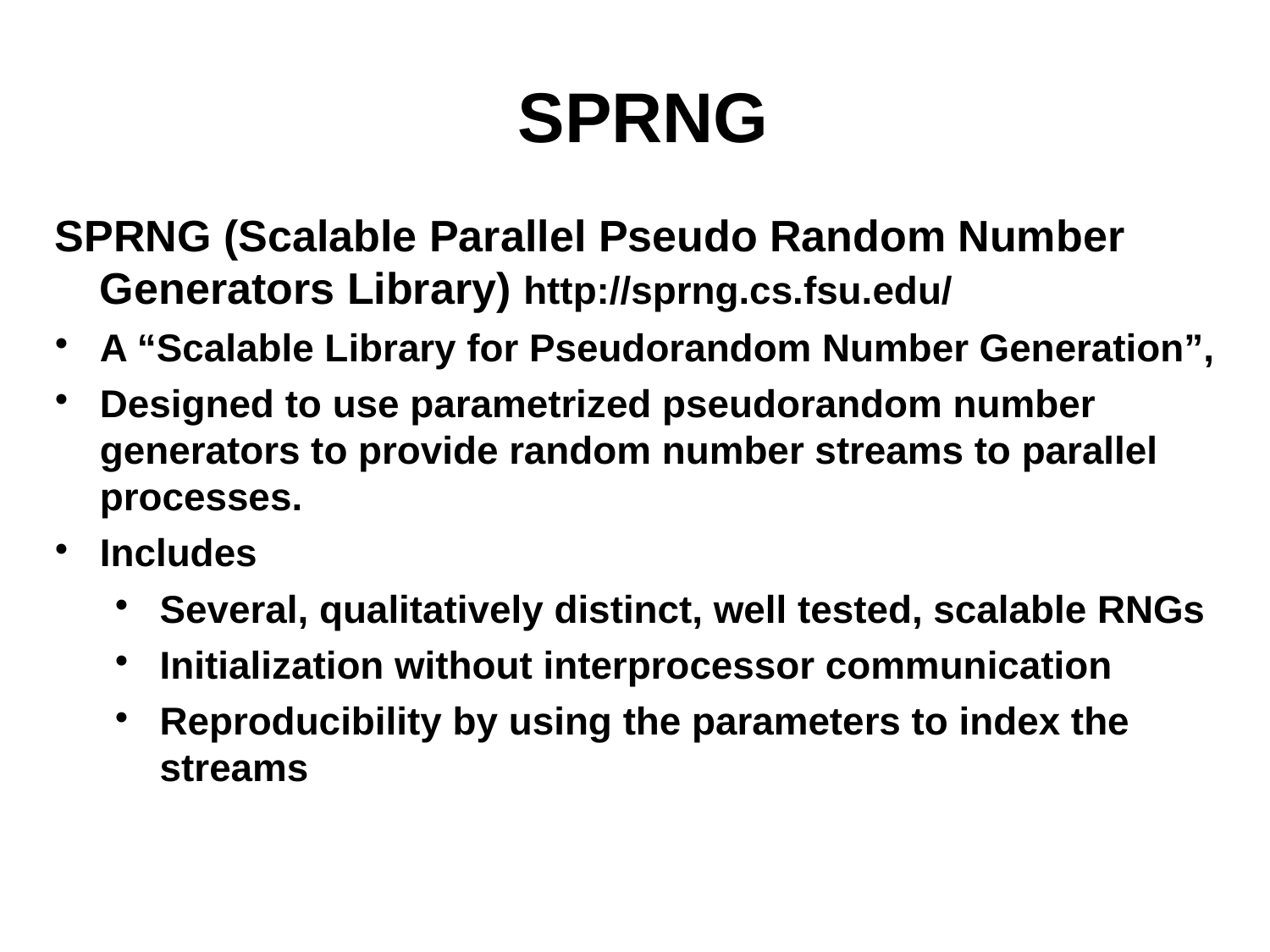

SPRNG
SPRNG (Scalable Parallel Pseudo Random Number Generators Library) http://sprng.cs.fsu.edu/
A “Scalable Library for Pseudorandom Number Generation”,
Designed to use parametrized pseudorandom number generators to provide random number streams to parallel processes.
Includes
Several, qualitatively distinct, well tested, scalable RNGs
Initialization without interprocessor communication
Reproducibility by using the parameters to index the streams